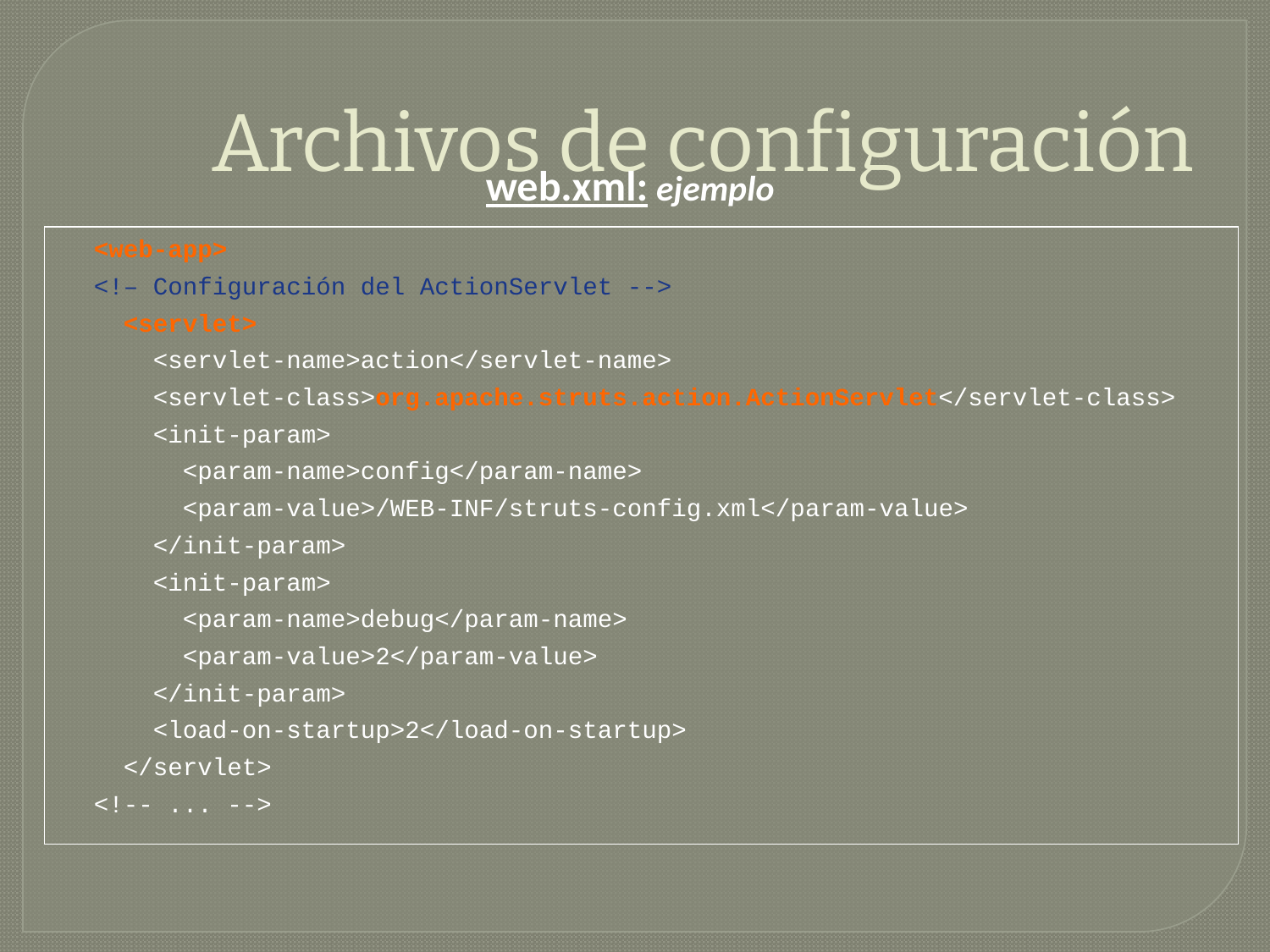

# Archivos de configuración

web.xml: ejemplo

<web-app>
<!– Configuración del ActionServlet -->
  <servlet>
    <servlet-name>action</servlet-name>
    <servlet-class>org.apache.struts.action.ActionServlet</servlet-class>
    <init-param>
      <param-name>config</param-name>
      <param-value>/WEB-INF/struts-config.xml</param-value>
    </init-param>
    <init-param>
      <param-name>debug</param-name>
      <param-value>2</param-value>
    </init-param>
    <load-on-startup>2</load-on-startup>
  </servlet>
<!-- ... -->